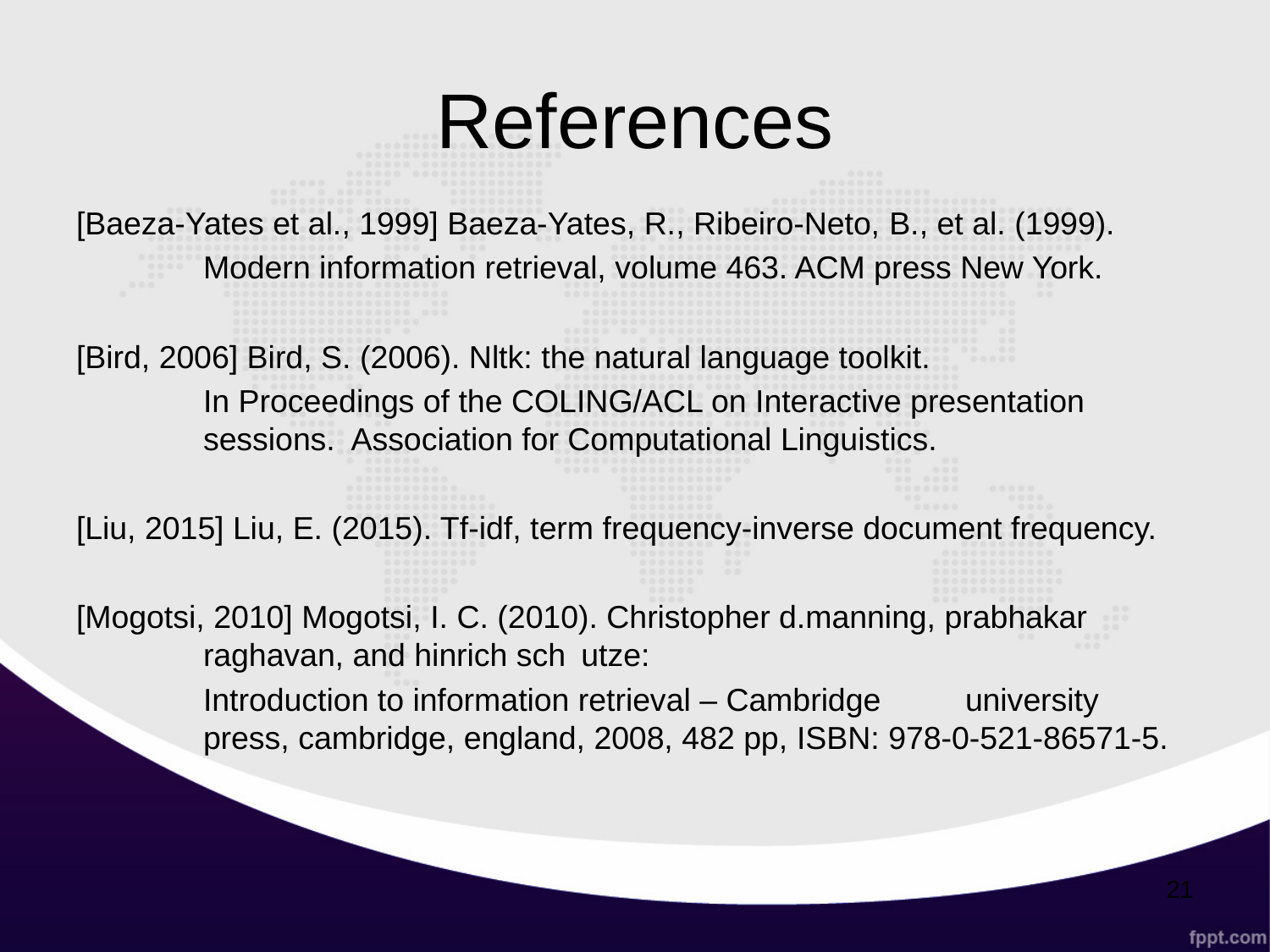

# References
[Baeza-Yates et al., 1999] Baeza-Yates, R., Ribeiro-Neto, B., et al. (1999).
	Modern information retrieval, volume 463. ACM press New York.

[Bird, 2006] Bird, S. (2006). Nltk: the natural language toolkit.
	In Proceedings of the COLING/ACL on Interactive presentation 	sessions.  Association for Computational Linguistics.

[Liu, 2015] Liu, E. (2015). Tf-idf, term frequency-inverse document frequency.

[Mogotsi, 2010] Mogotsi, I. C. (2010). Christopher d.manning, prabhakar 	raghavan, and hinrich schutze:
	Introduction to information retrieval – Cambridge	university 	press, cambridge, england, 2008, 482 pp, ISBN: 978-0-521-86571-5.
21